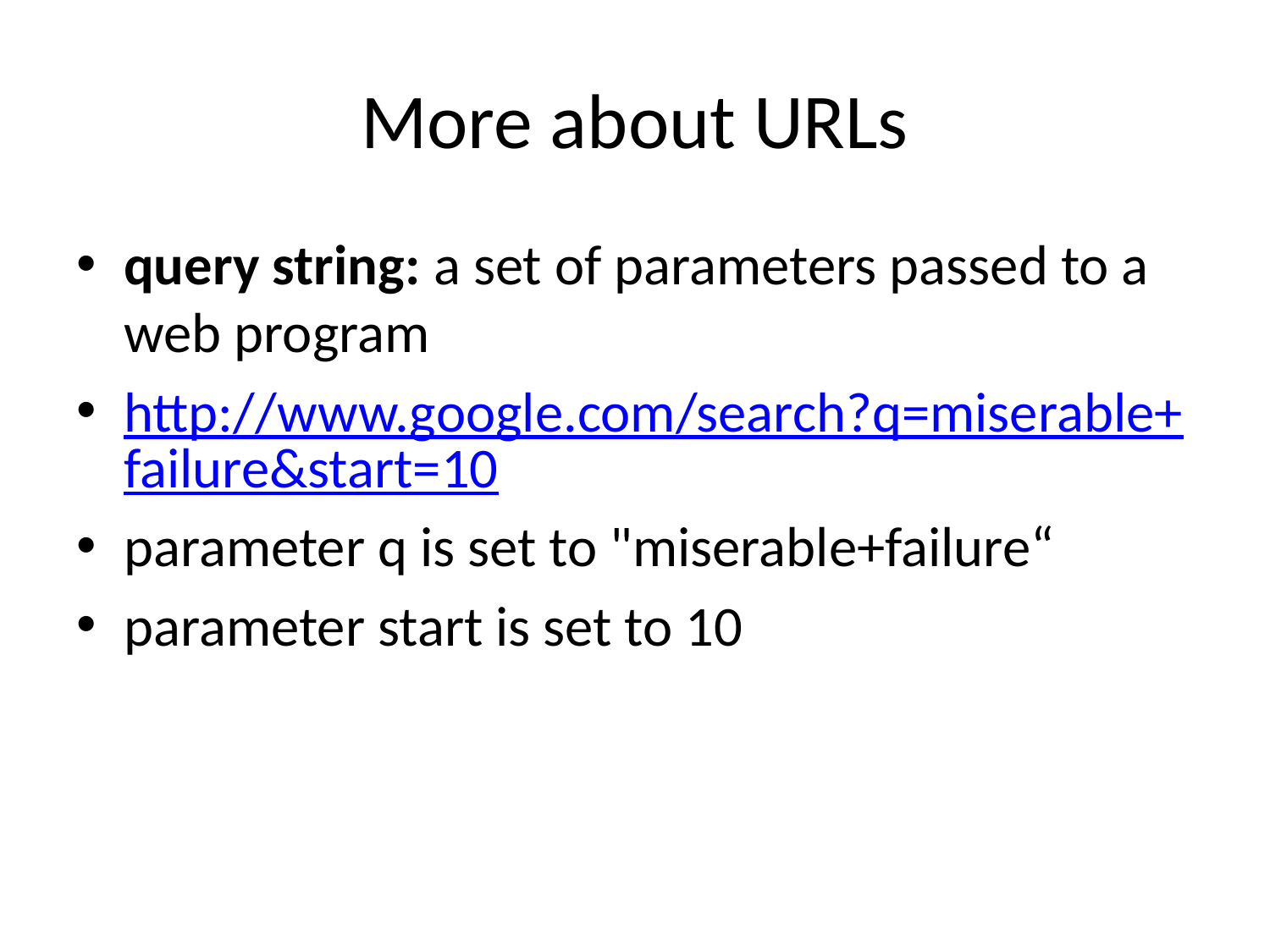

# More about URLs
query string: a set of parameters passed to a web program
http://www.google.com/search?q=miserable+failure&start=10
parameter q is set to "miserable+failure“
parameter start is set to 10